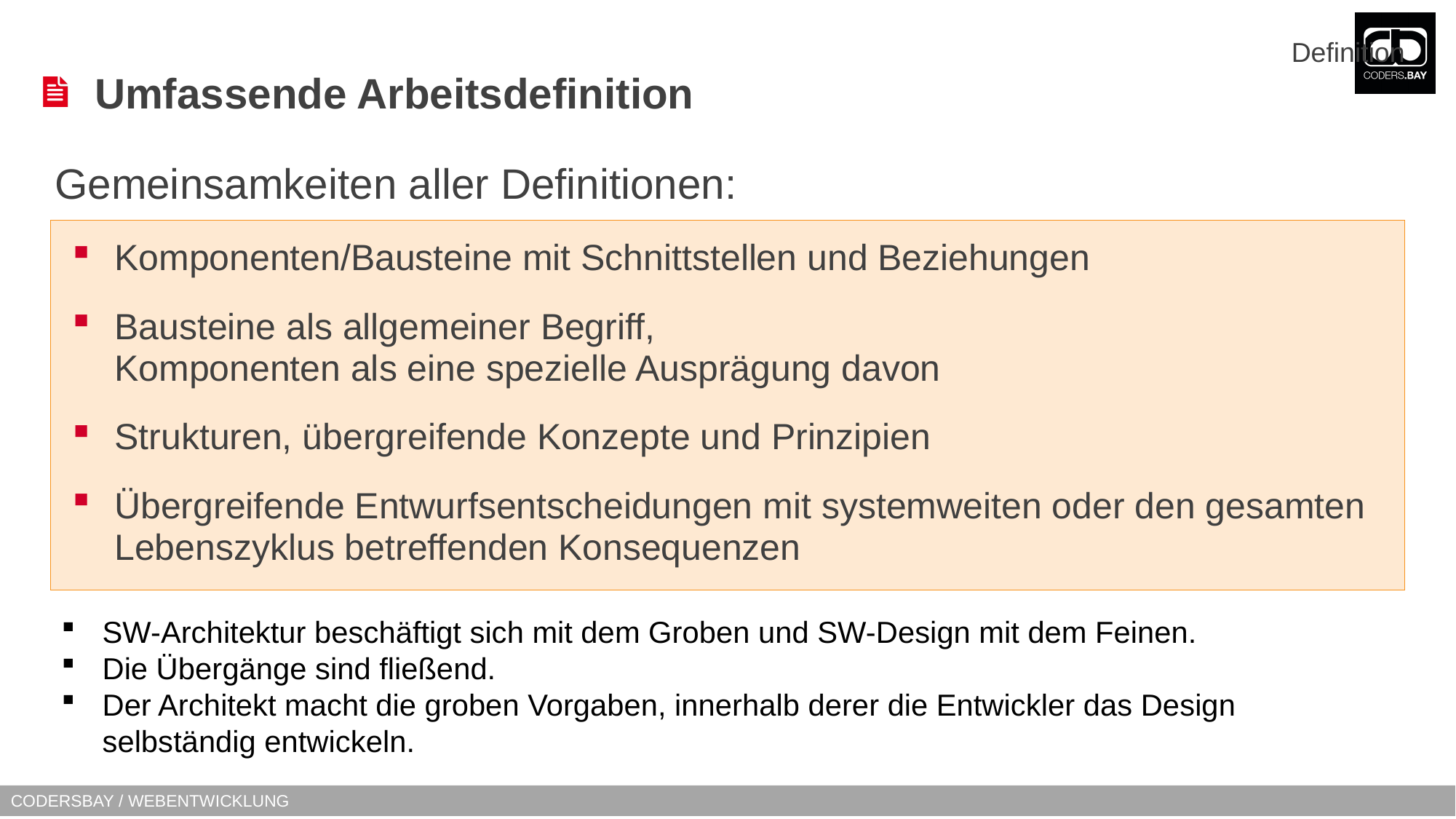

Definition
# Umfassende Arbeitsdefinition
Gemeinsamkeiten aller Definitionen:
Komponenten/Bausteine mit Schnittstellen und Beziehungen
Bausteine als allgemeiner Begriff,
Komponenten als eine spezielle Ausprägung davon
Strukturen, übergreifende Konzepte und Prinzipien
Übergreifende Entwurfsentscheidungen mit systemweiten oder den gesamten Lebenszyklus betreffenden Konsequenzen
SW-Architektur beschäftigt sich mit dem Groben und SW-Design mit dem Feinen.
Die Übergänge sind fließend.
Der Architekt macht die groben Vorgaben, innerhalb derer die Entwickler das Design selbständig entwickeln.